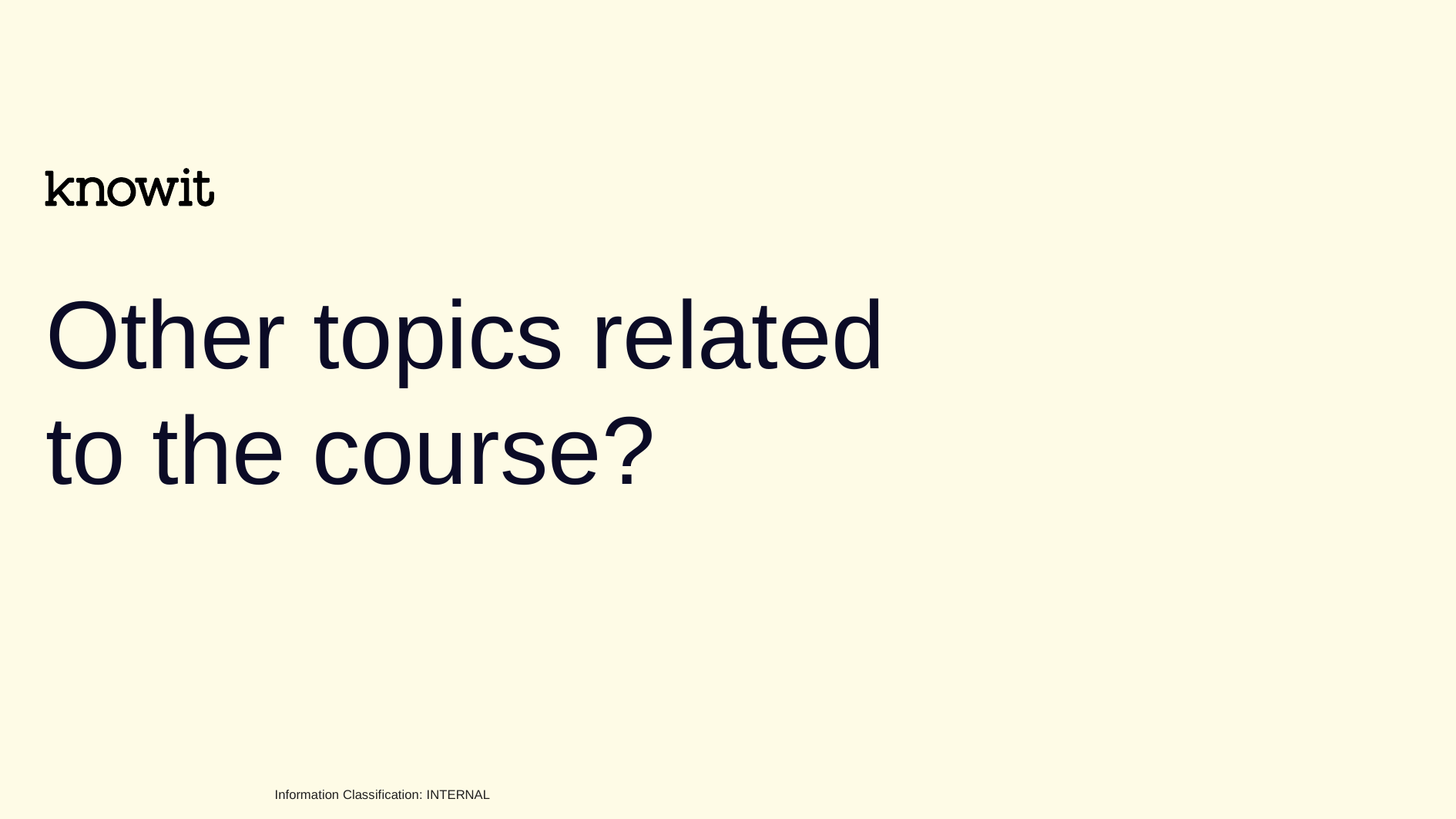

# Other topics related to the course?